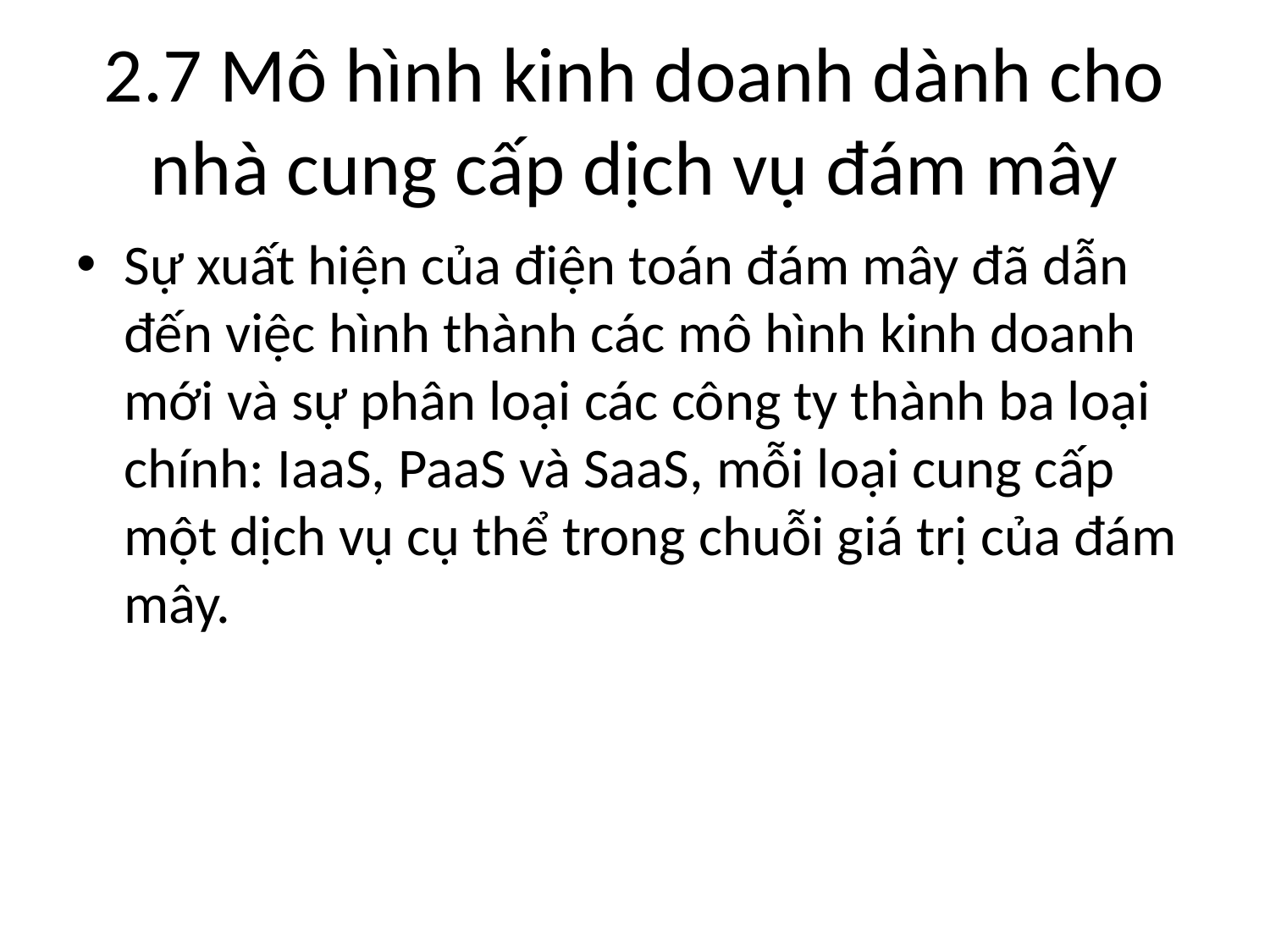

# 2.7 Mô hình kinh doanh dành cho nhà cung cấp dịch vụ đám mây
Sự xuất hiện của điện toán đám mây đã dẫn đến việc hình thành các mô hình kinh doanh mới và sự phân loại các công ty thành ba loại chính: IaaS, PaaS và SaaS, mỗi loại cung cấp một dịch vụ cụ thể trong chuỗi giá trị của đám mây.